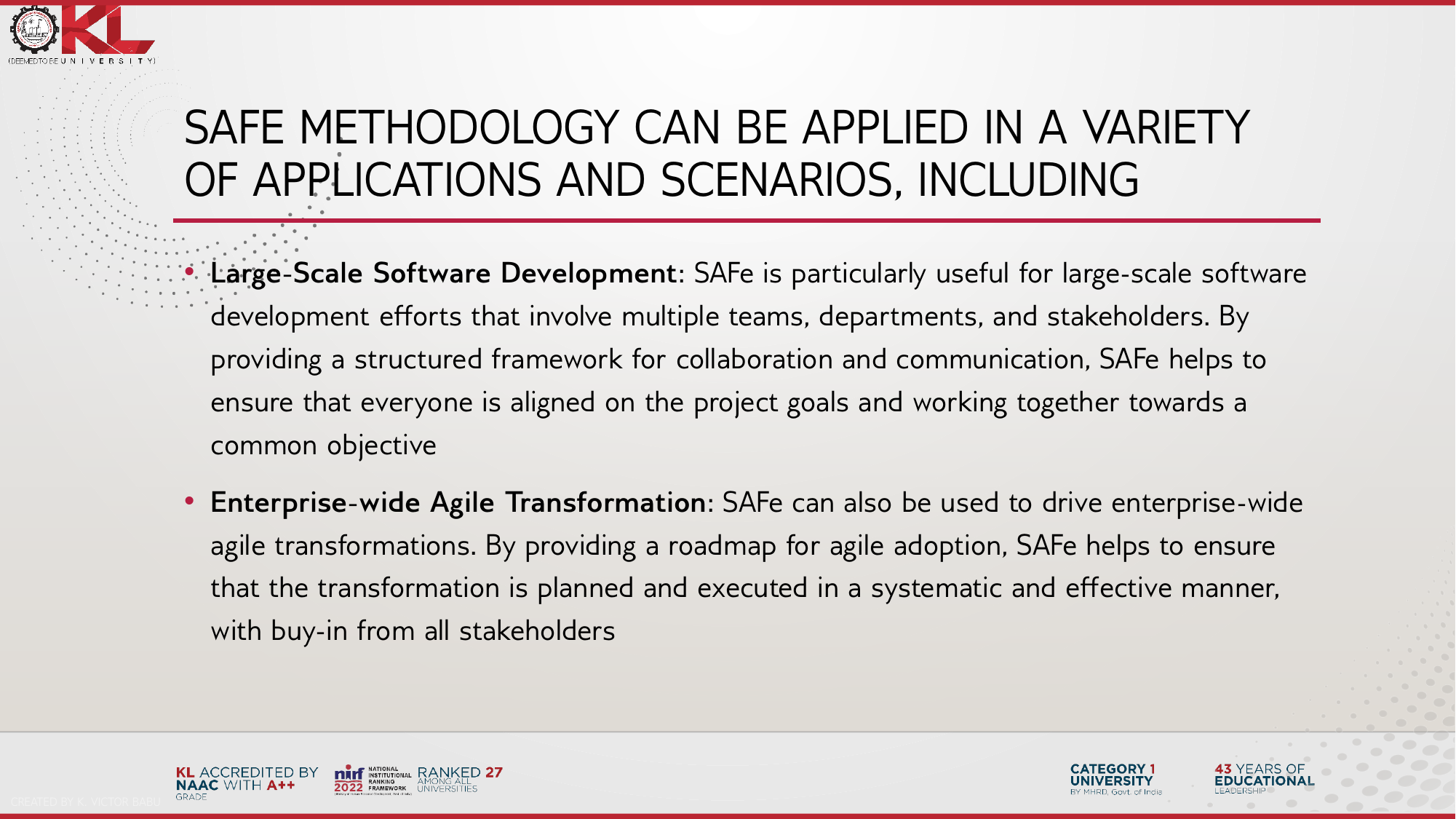

# SAFe methodology can be applied in a variety of applications and scenarios, including
Large-Scale Software Development: SAFe is particularly useful for large-scale software development efforts that involve multiple teams, departments, and stakeholders. By providing a structured framework for collaboration and communication, SAFe helps to ensure that everyone is aligned on the project goals and working together towards a common objective
Enterprise-wide Agile Transformation: SAFe can also be used to drive enterprise-wide agile transformations. By providing a roadmap for agile adoption, SAFe helps to ensure that the transformation is planned and executed in a systematic and effective manner, with buy-in from all stakeholders

26